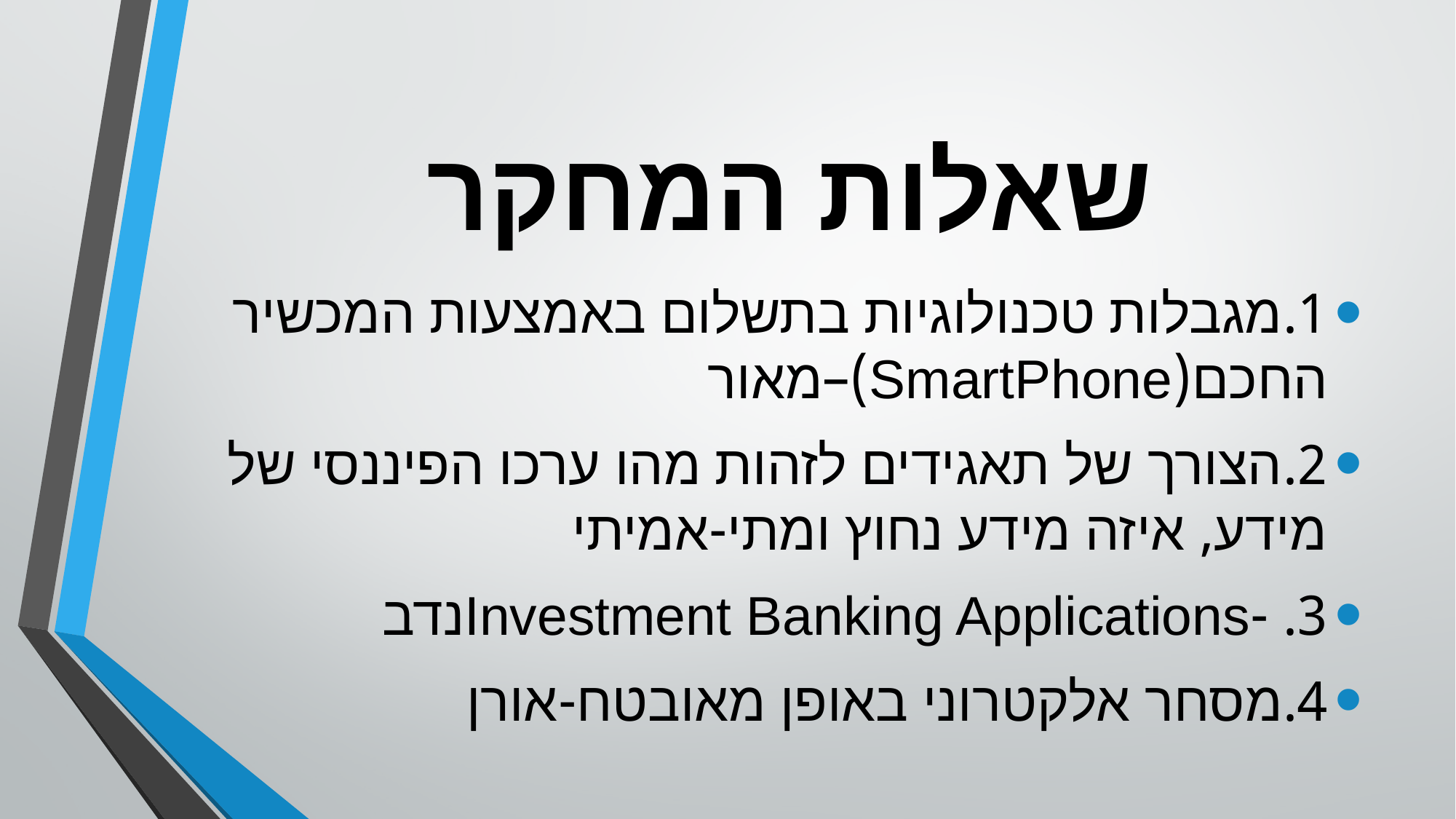

# שאלות המחקר
1.מגבלות טכנולוגיות בתשלום באמצעות המכשיר החכם(SmartPhone)–מאור
2.הצורך של תאגידים לזהות מהו ערכו הפיננסי של מידע, איזה מידע נחוץ ומתי-אמיתי
3. -Investment Banking Applicationsנדב
4.מסחר אלקטרוני באופן מאובטח-אורן